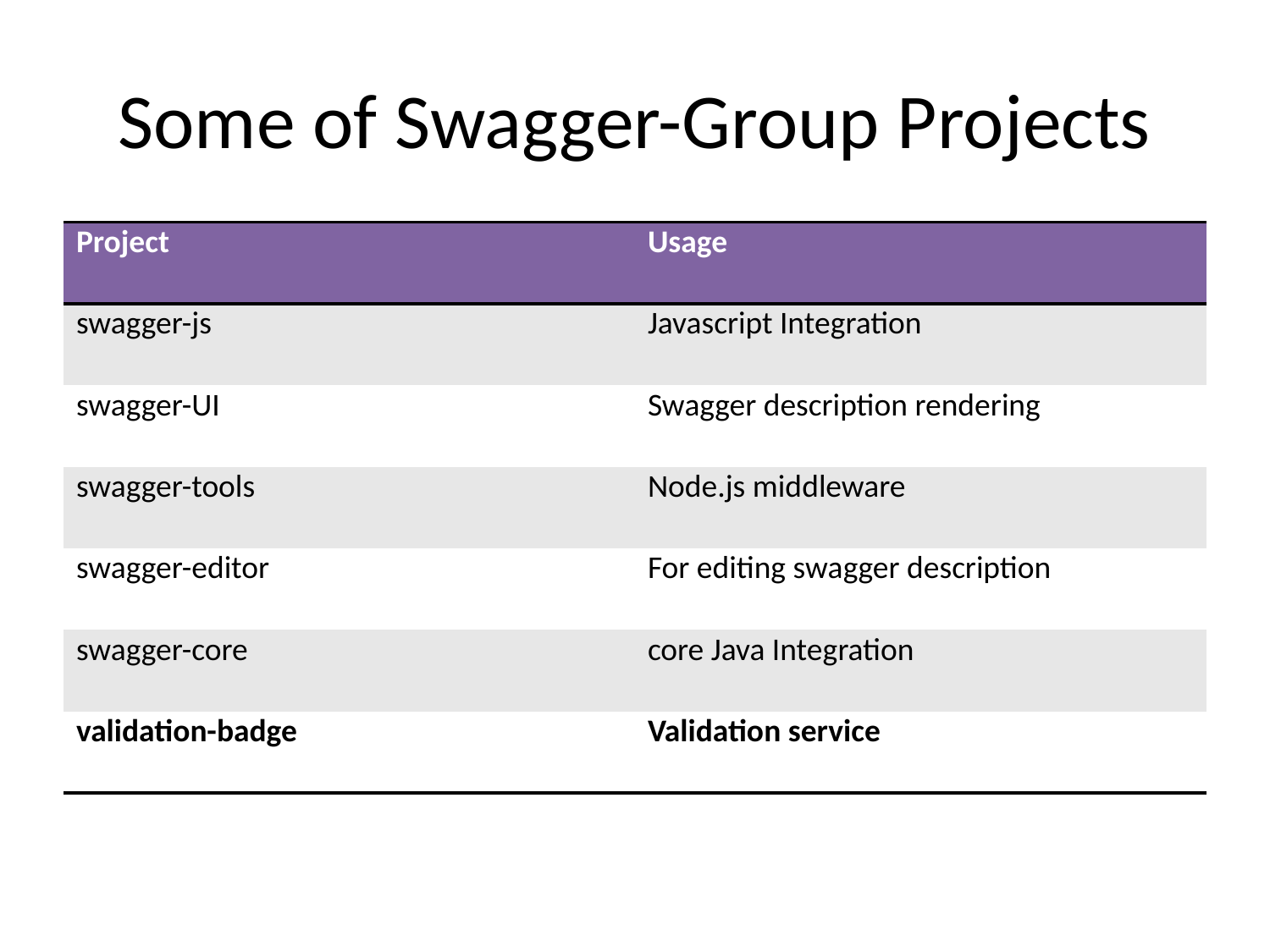

# Some of Swagger-Group Projects
| Project | Usage |
| --- | --- |
| swagger-js | Javascript Integration |
| swagger-UI | Swagger description rendering |
| swagger-tools | Node.js middleware |
| swagger-editor | For editing swagger description |
| swagger-core | core Java Integration |
| validation-badge | Validation service |